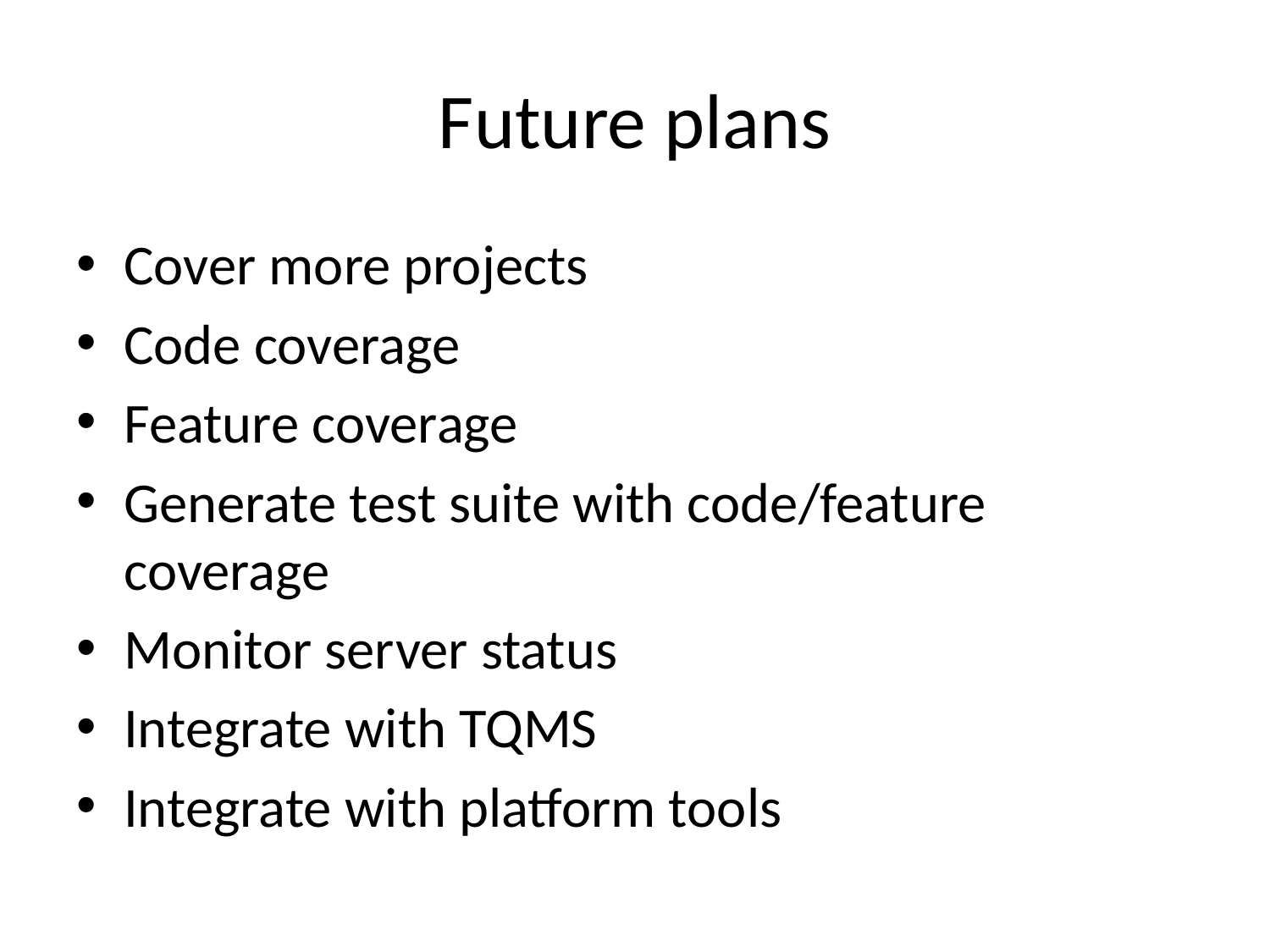

# Future plans
Cover more projects
Code coverage
Feature coverage
Generate test suite with code/feature coverage
Monitor server status
Integrate with TQMS
Integrate with platform tools